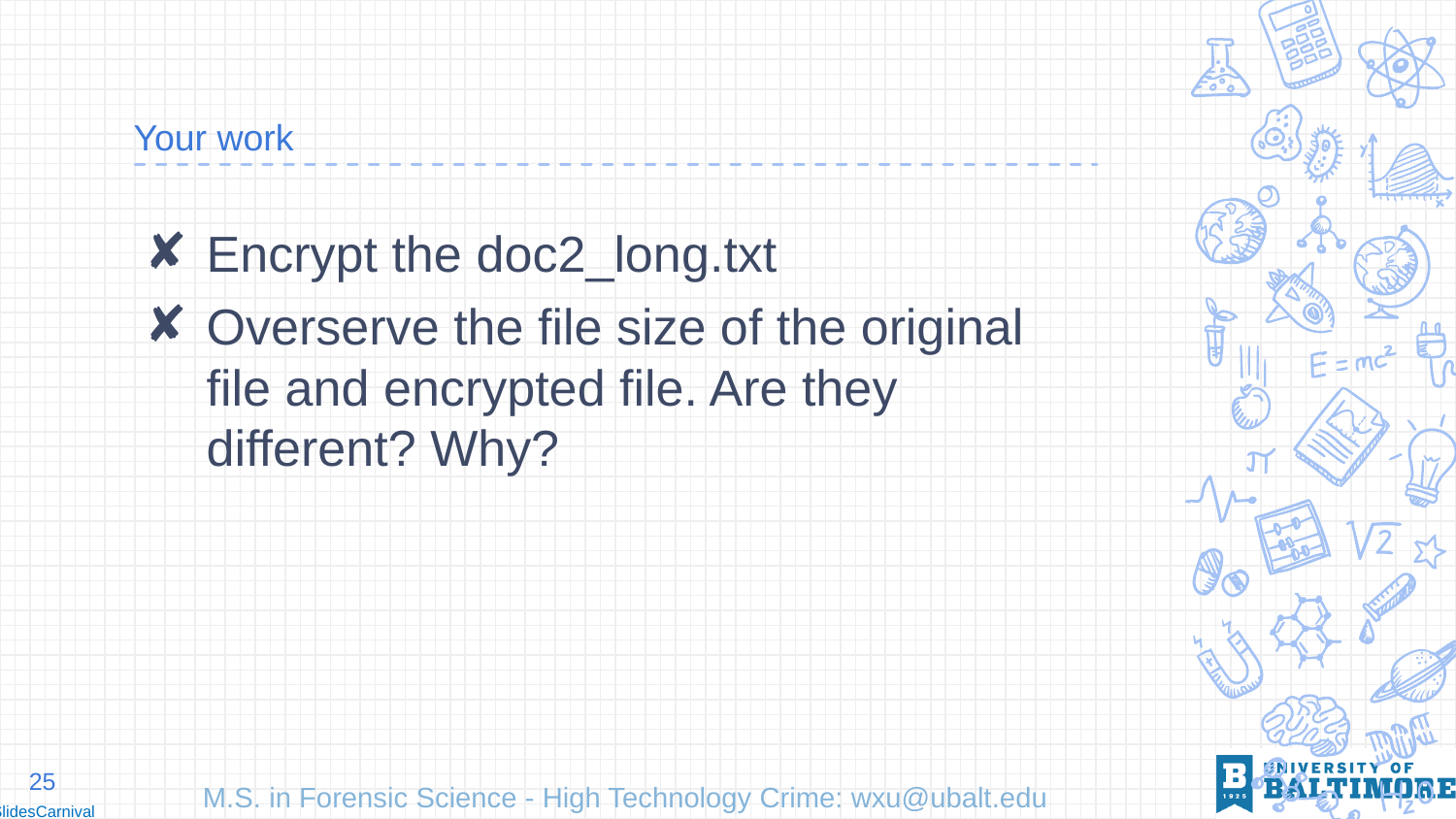

# Your work
Encrypt the doc2_long.txt
Overserve the file size of the original file and encrypted file. Are they different? Why?

25